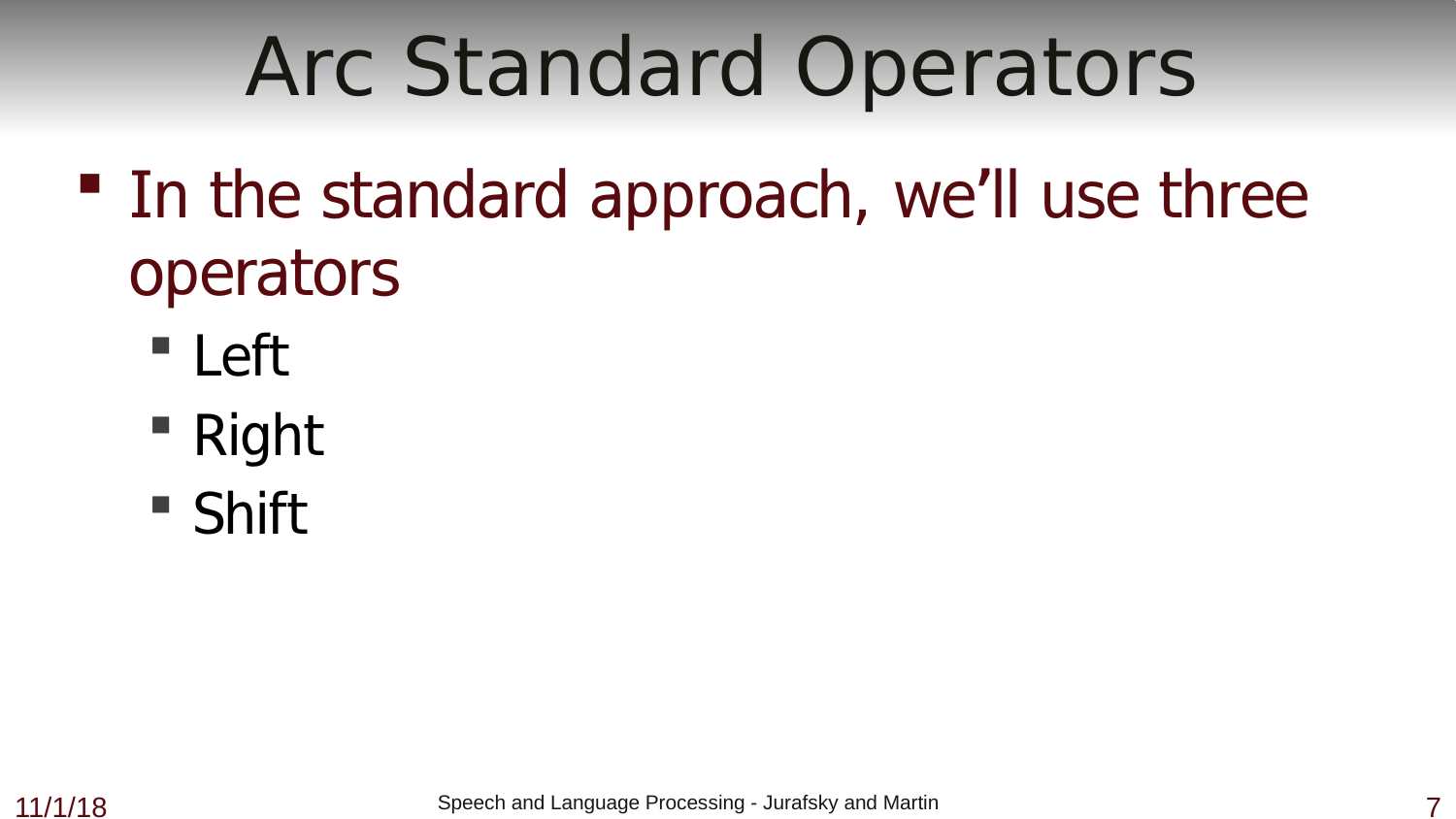

# Arc Standard Operators
In the standard approach, we’ll use three operators
Left
Right
Shift
11/1/18
                                         Speech and Language Processing - Jurafsky and Martin
7